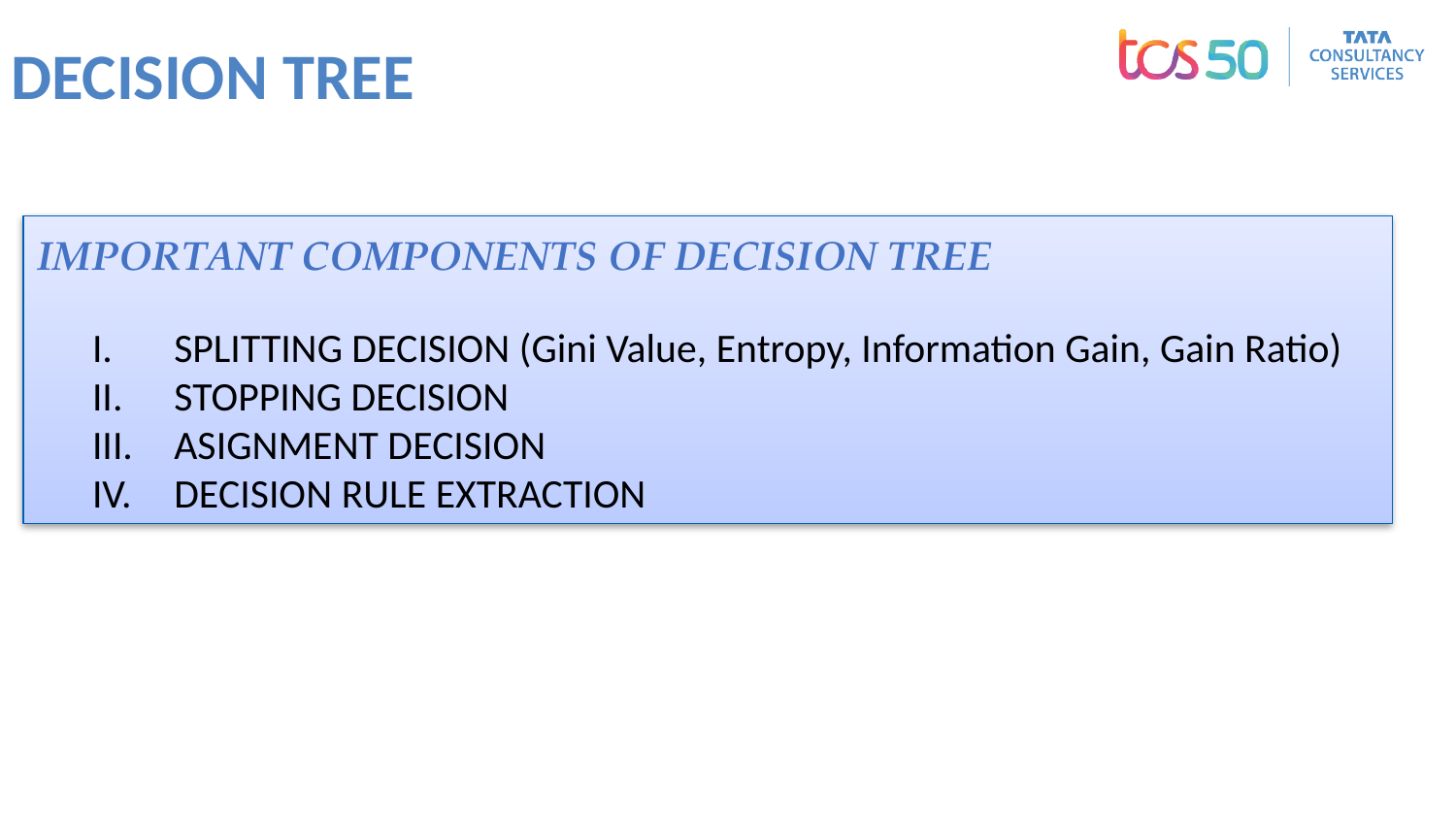

# DECISION TREE
Important Components of Decision Tree

SPLITTING DECISION (Gini Value, Entropy, Information Gain, Gain Ratio)
STOPPING DECISION
ASIGNMENT DECISION
DECISION RULE EXTRACTION